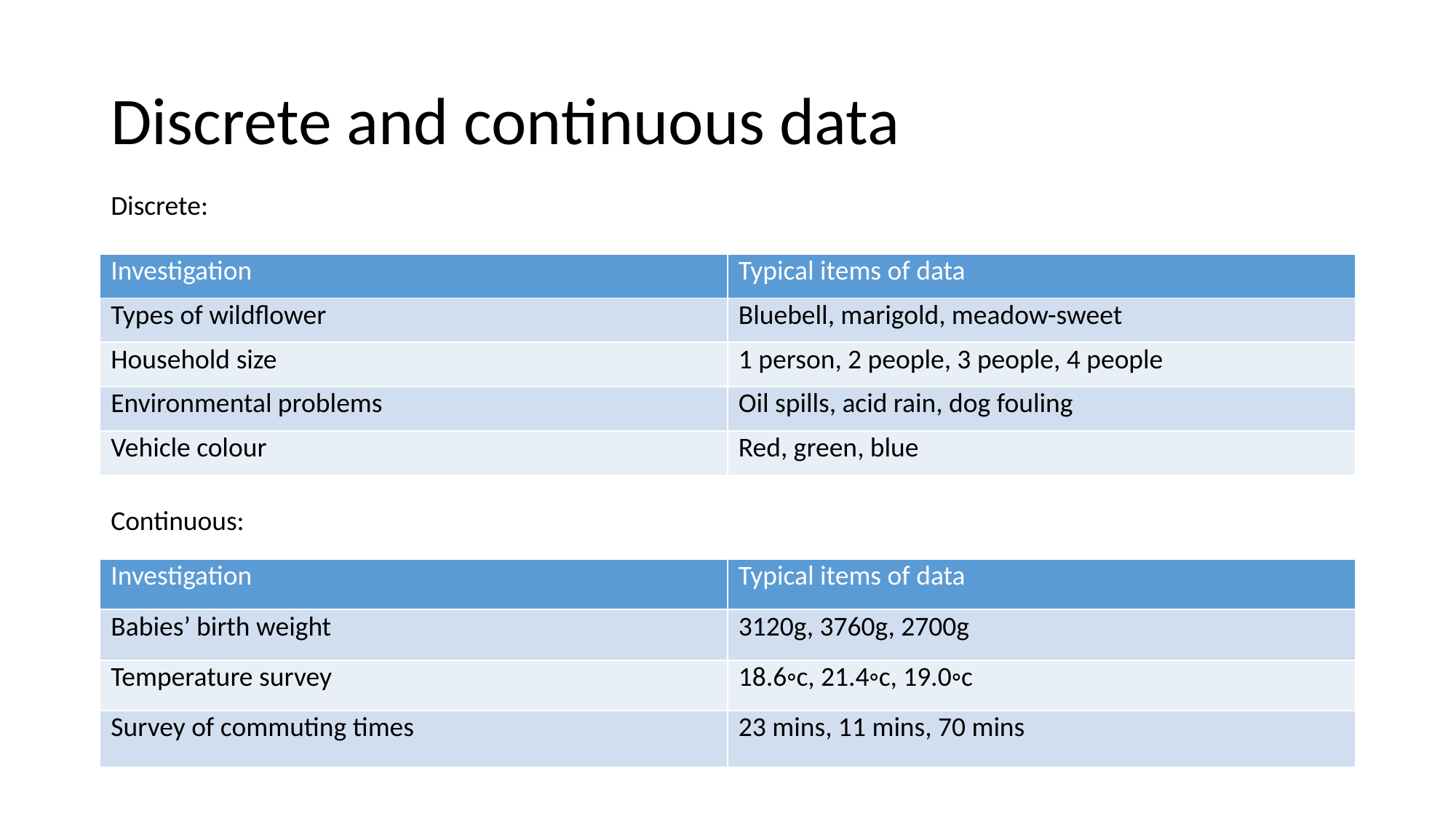

# Discrete and continuous data
Discrete:
| Investigation | Typical items of data |
| --- | --- |
| Types of wildflower | Bluebell, marigold, meadow-sweet |
| Household size | 1 person, 2 people, 3 people, 4 people |
| Environmental problems | Oil spills, acid rain, dog fouling |
| Vehicle colour | Red, green, blue |
Continuous:
| Investigation | Typical items of data |
| --- | --- |
| Babies’ birth weight | 3120g, 3760g, 2700g |
| Temperature survey | 18.6◦c, 21.4◦c, 19.0◦c |
| Survey of commuting times | 23 mins, 11 mins, 70 mins |